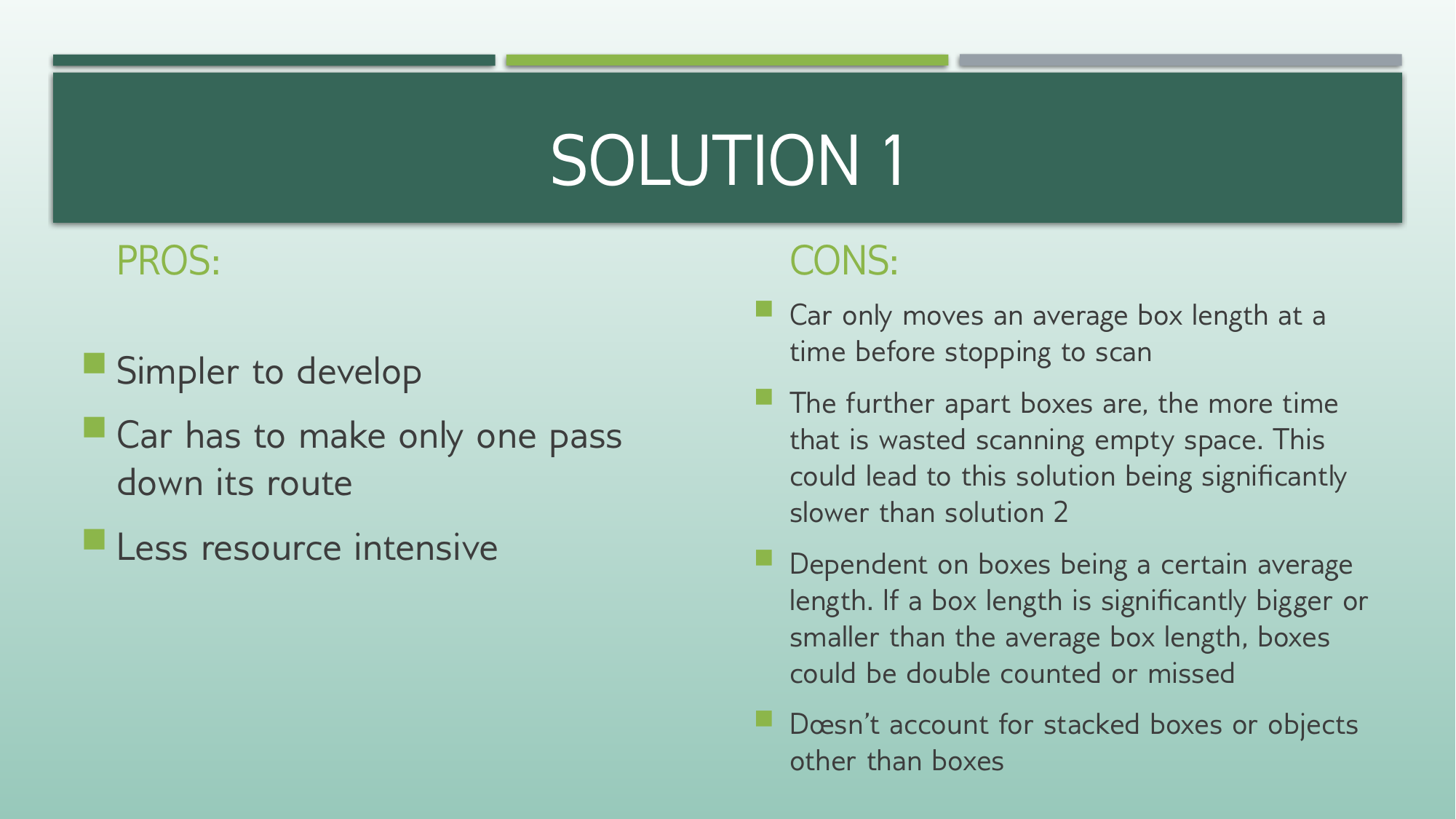

# Solution 1
CONS:
PROS:

Simpler to develop
Car has to make only one pass down its route
Less resource intensive

Car only moves an average box length at a time before stopping to scan
The further apart boxes are, the more time that is wasted scanning empty space. This could lead to this solution being significantly slower than solution 2
Dependent on boxes being a certain average length. If a box length is significantly bigger or smaller than the average box length, boxes could be double counted or missed
Doesn’t account for stacked boxes or objects other than boxes